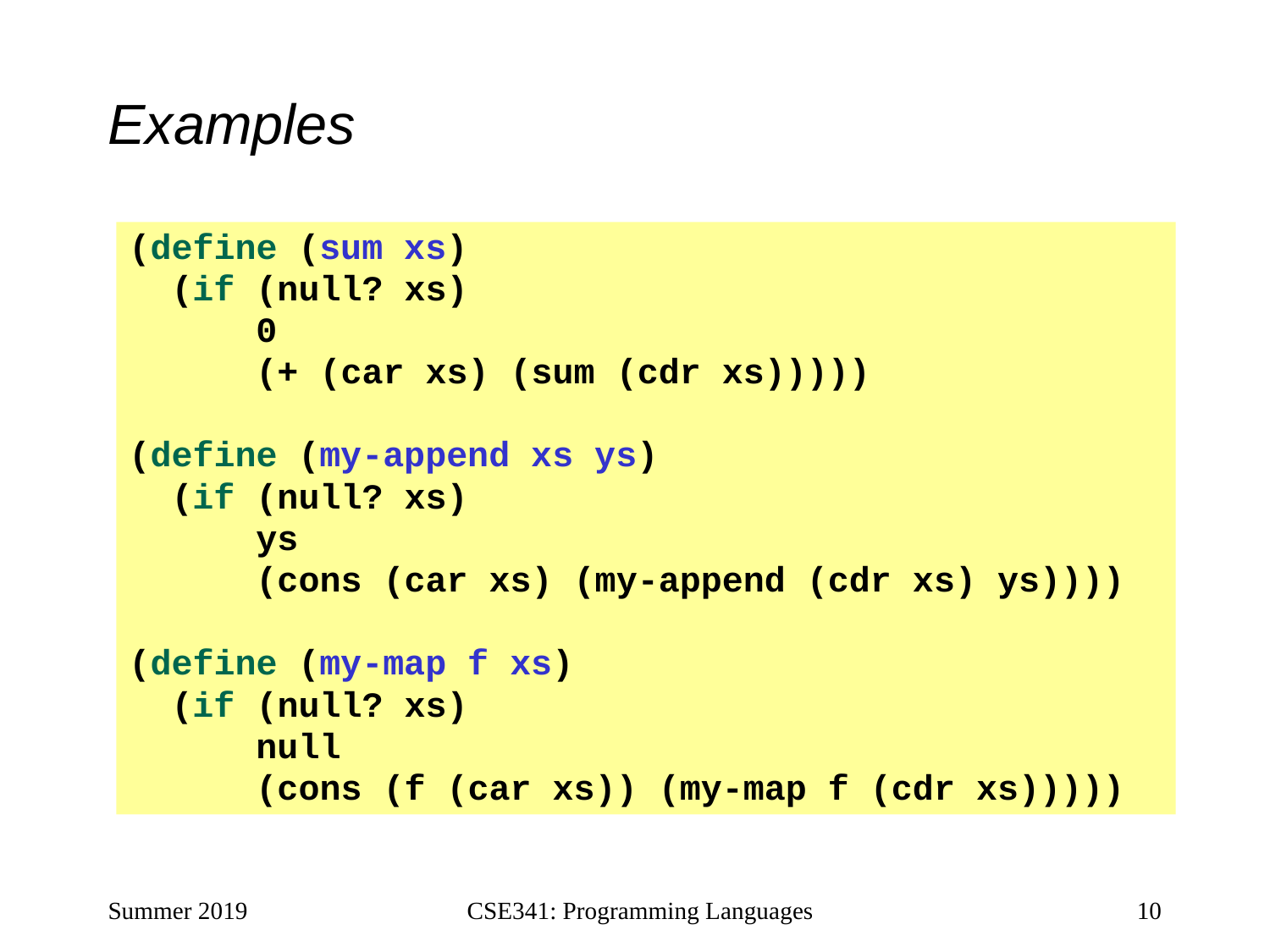

# Examples
(define (sum xs)
  (if (null? xs)
      0
      (+ (car xs) (sum (cdr xs)))))

(define (my-append xs ys)
  (if (null? xs)
      ys
      (cons (car xs) (my-append (cdr xs) ys))))

(define (my-map f xs)
  (if (null? xs)
      null
      (cons (f (car xs)) (my-map f (cdr xs)))))
Summer 2019
CSE341: Programming Languages
10